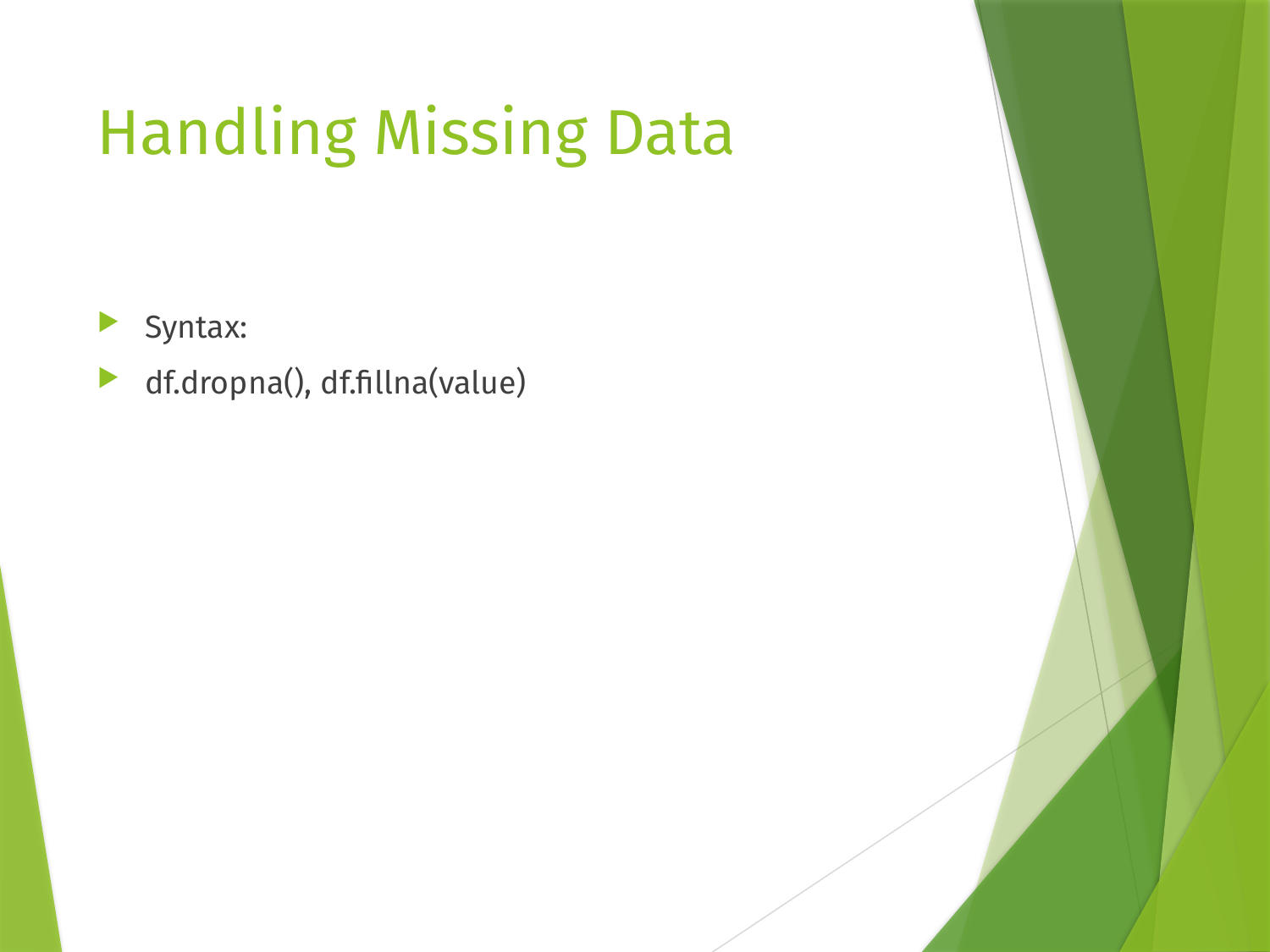

# Handling Missing Data
Syntax:
df.dropna(), df.fillna(value)